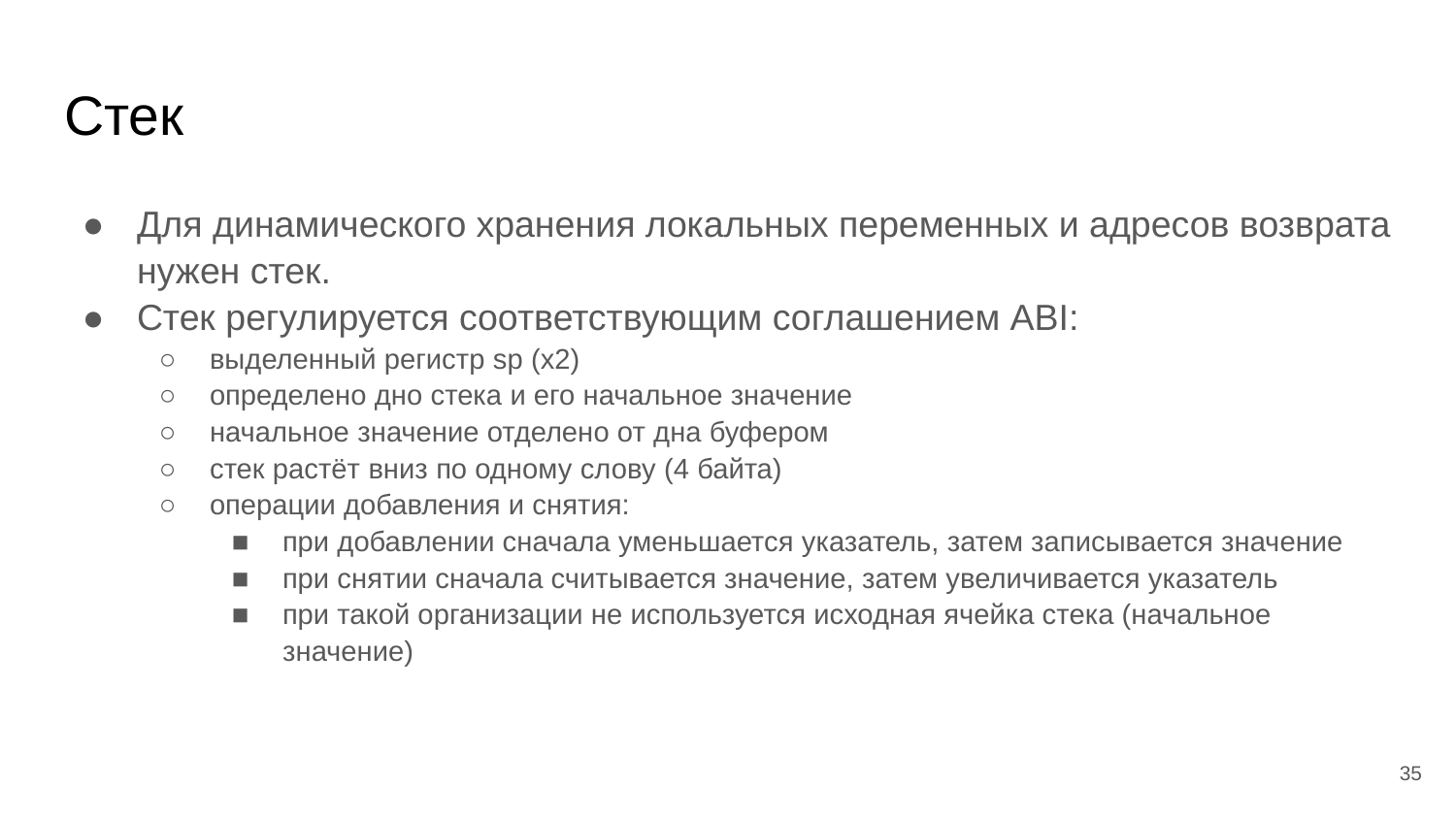

# Стек
Для динамического хранения локальных переменных и адресов возврата нужен стек.
Стек регулируется соответствующим соглашением ABI:
выделенный регистр sp (x2)
определено дно стека и его начальное значение
начальное значение отделено от дна буфером
стек растёт вниз по одному слову (4 байта)
операции добавления и снятия:
при добавлении сначала уменьшается указатель, затем записывается значение
при снятии сначала считывается значение, затем увеличивается указатель
при такой организации не используется исходная ячейка стека (начальное значение)
35